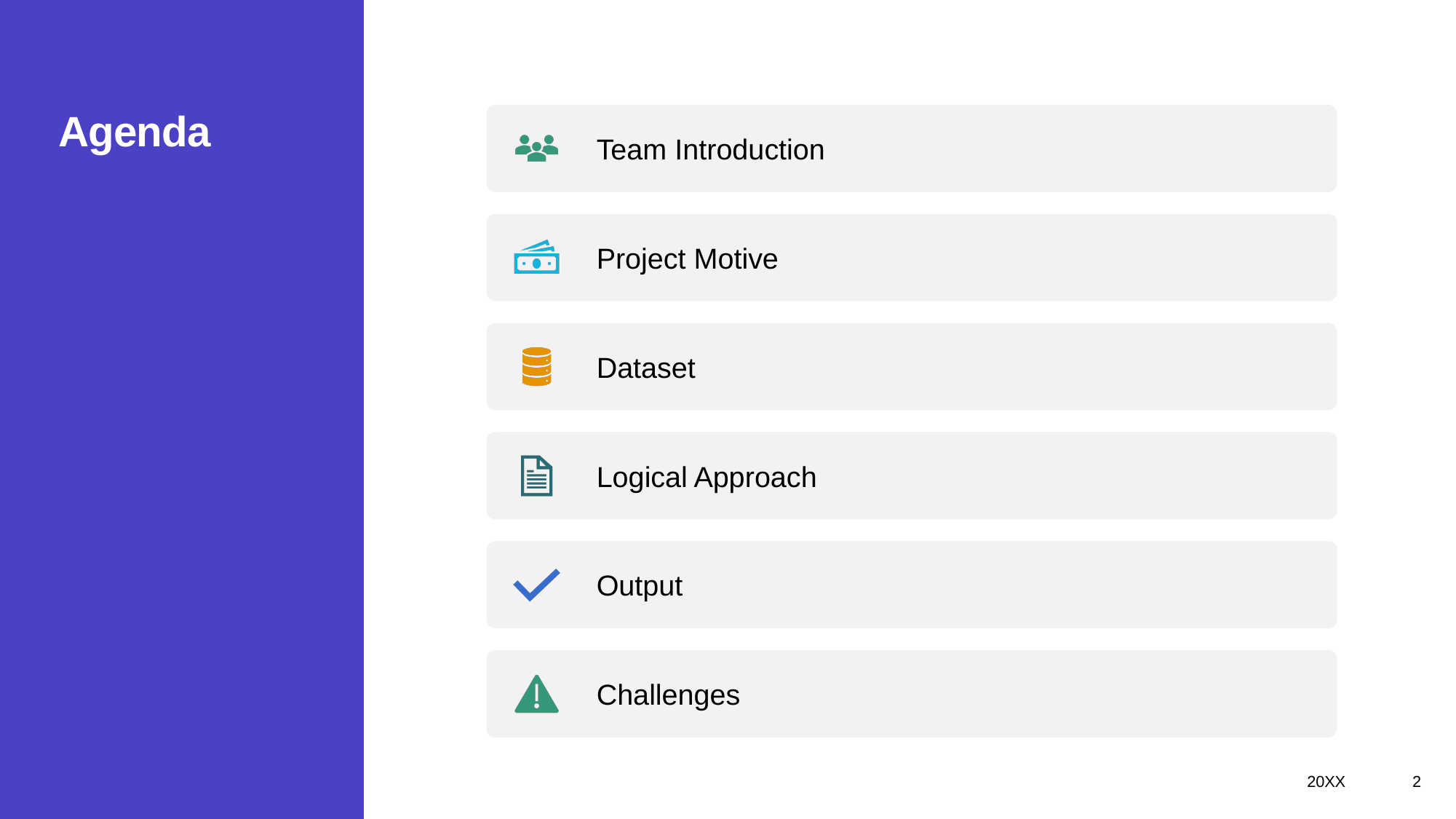

# Agenda
Team Introduction
Project Motive
Dataset
Logical Approach
Output
Challenges
20XX
2